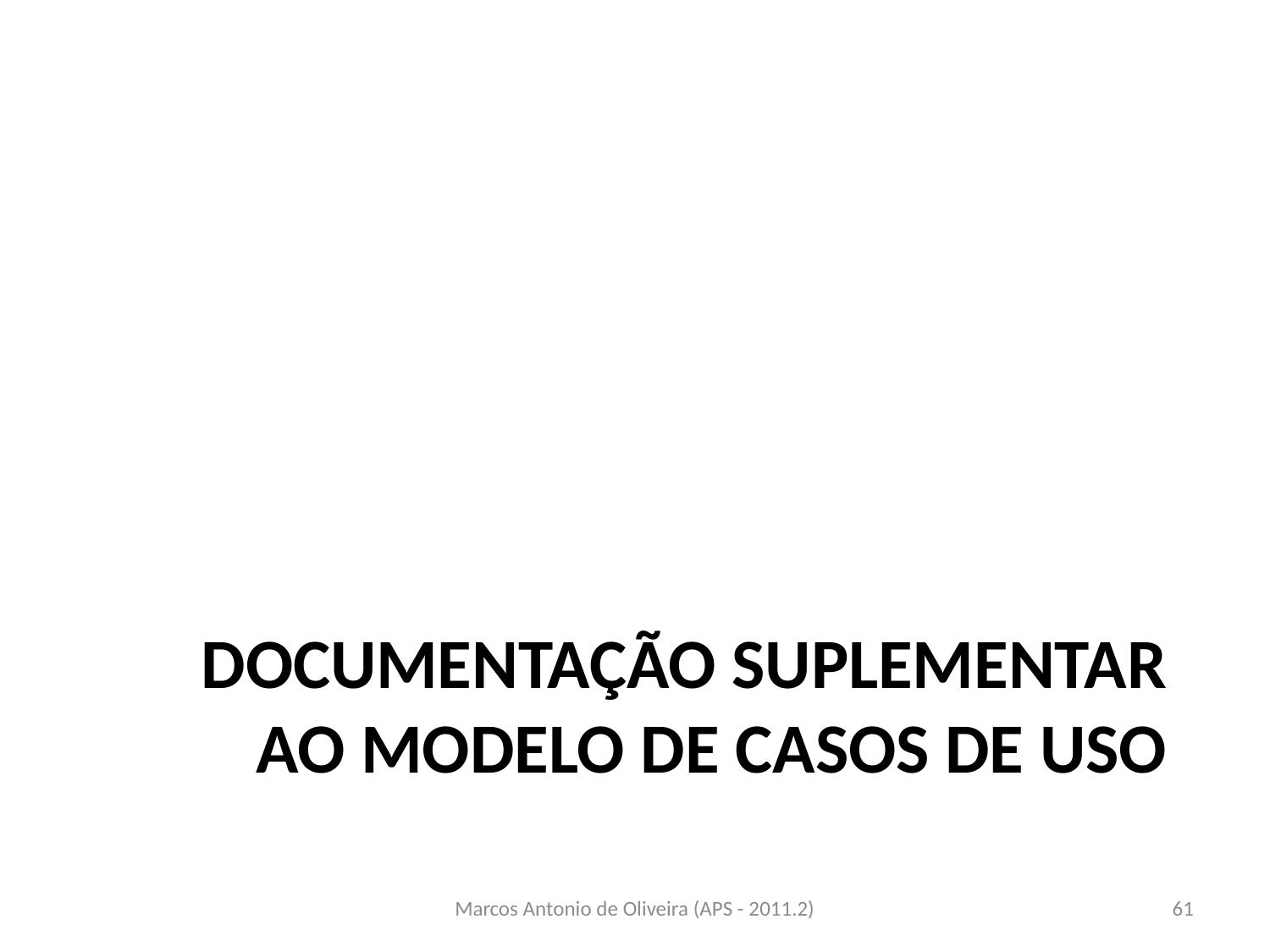

# Documentação suplementar ao modelo de casos de uso
Marcos Antonio de Oliveira (APS - 2011.2)
61